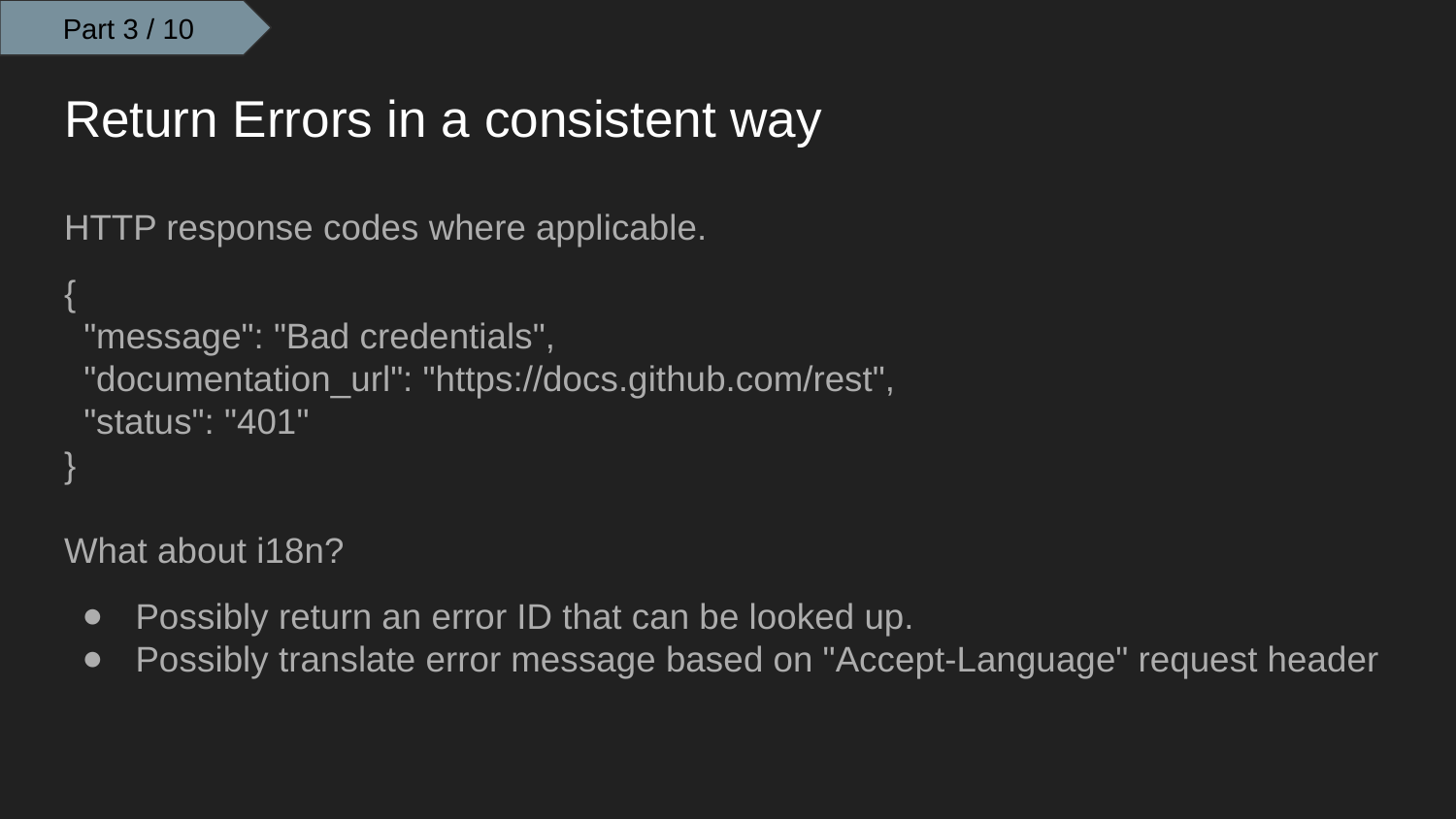

Part 3 / 10
# Return Errors in a consistent way
HTTP response codes where applicable.
{
  "message": "Bad credentials",
  "documentation_url": "https://docs.github.com/rest",
  "status": "401"
}
What about i18n?
Possibly return an error ID that can be looked up.
Possibly translate error message based on "Accept-Language" request header